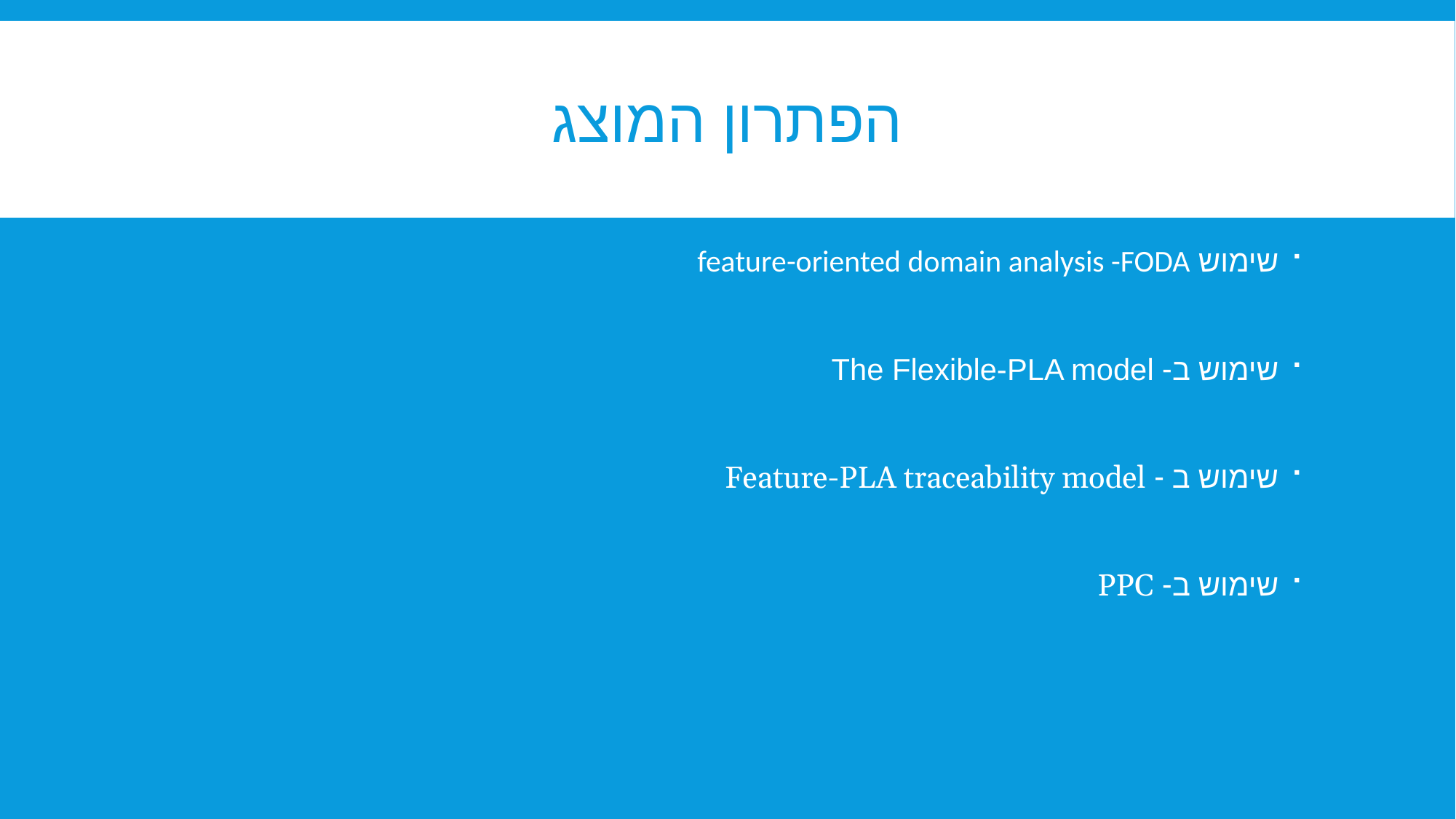

# הפתרון המוצג
שימוש feature-oriented domain analysis -FODA

שימוש ב- The Flexible-PLA model

שימוש ב - Feature-PLA traceability model

שימוש ב- PPC